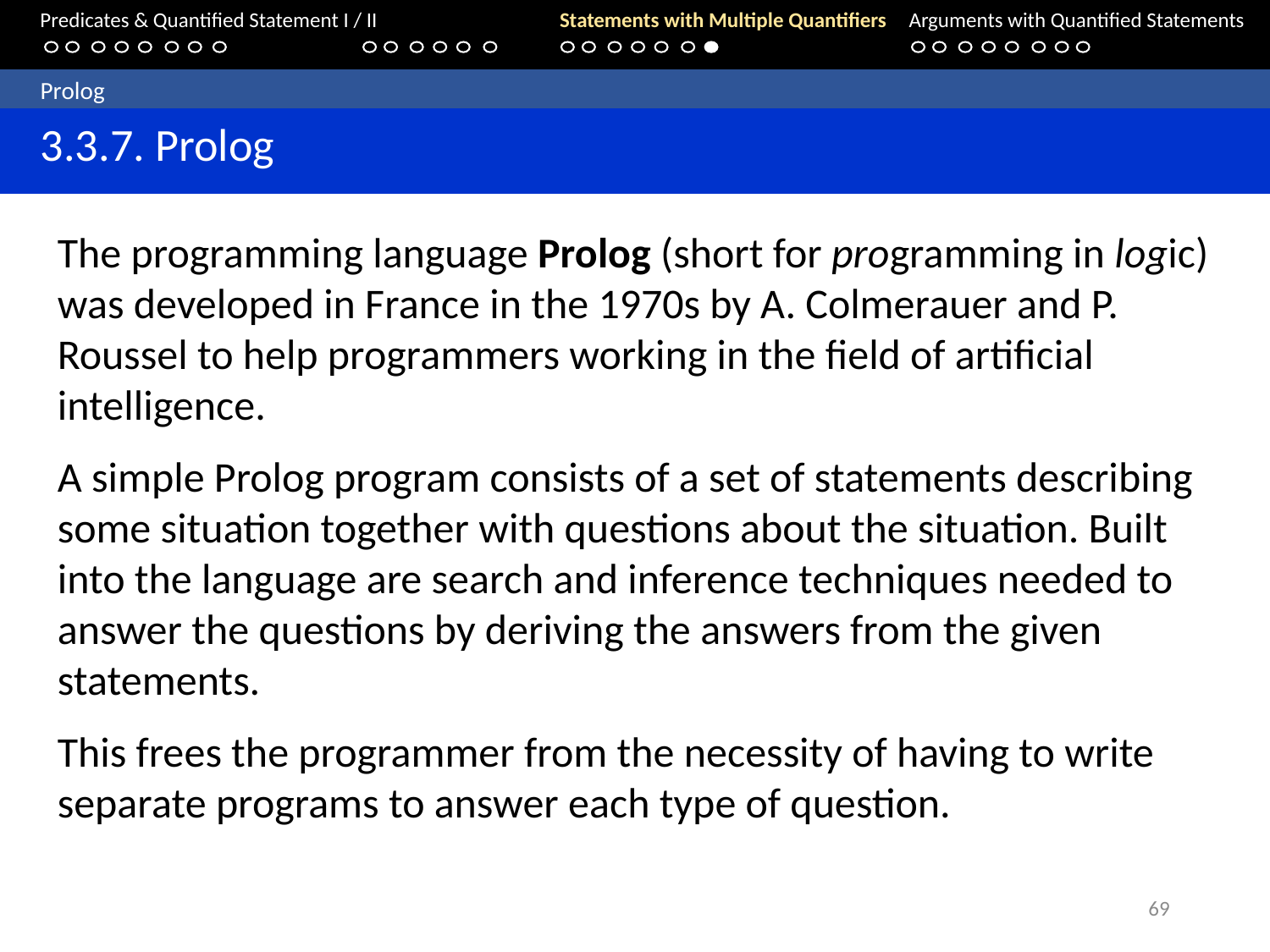

Predicates & Quantified Statement I / II	Statements with Multiple Quantifiers	Arguments with Quantified Statements

	Prolog
	3.3.7. Prolog
The programming language Prolog (short for programming in logic) was developed in France in the 1970s by A. Colmerauer and P. Roussel to help programmers working in the field of artificial intelligence.
A simple Prolog program consists of a set of statements describing some situation together with questions about the situation. Built into the language are search and inference techniques needed to answer the questions by deriving the answers from the given statements.
This frees the programmer from the necessity of having to write separate programs to answer each type of question.
69